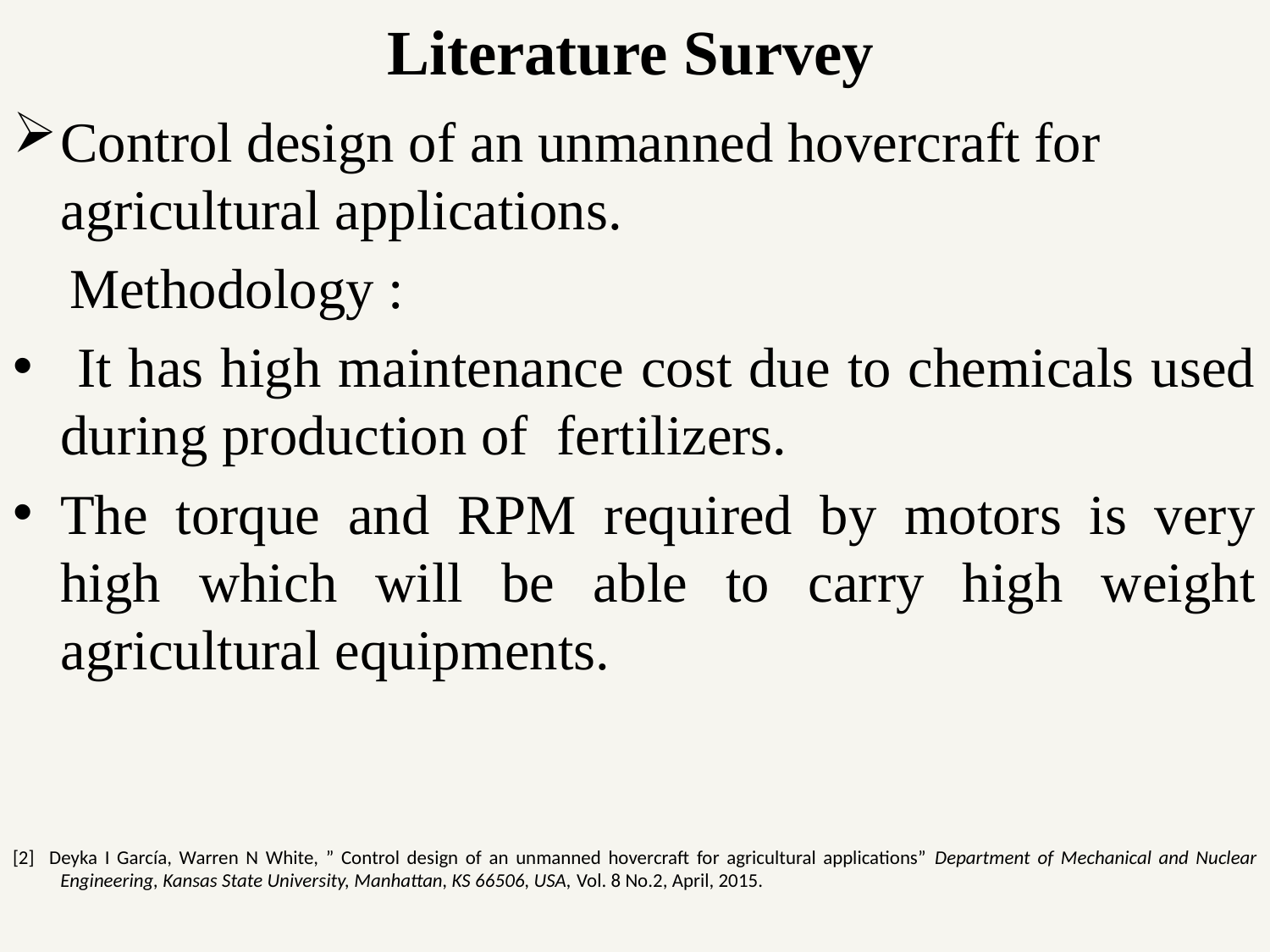

# Literature Survey
Control design of an unmanned hovercraft for agricultural applications.
    Methodology :
 It has high maintenance cost due to chemicals used during production of  fertilizers.
The torque and RPM required by motors is very high which will be able to carry high weight agricultural equipments.

[2]  Deyka I García, Warren N White, ” Control design of an unmanned hovercraft for agricultural applications” Department of Mechanical and Nuclear Engineering, Kansas State University, Manhattan, KS 66506, USA, Vol. 8 No.2, April, 2015.